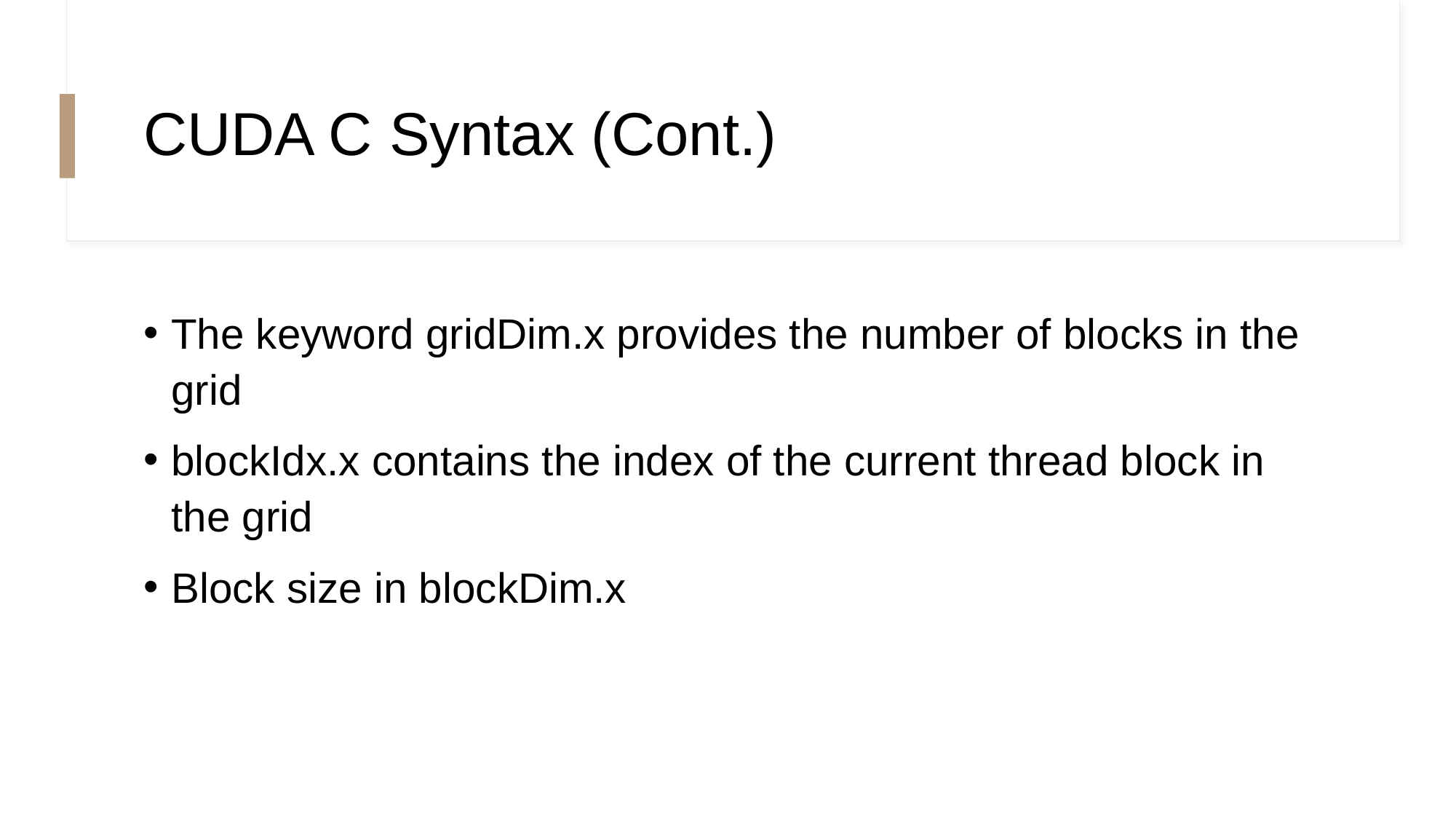

# CUDA C Syntax (Cont.)
The keyword gridDim.x provides the number of blocks in the grid
blockIdx.x contains the index of the current thread block in the grid
Block size in blockDim.x